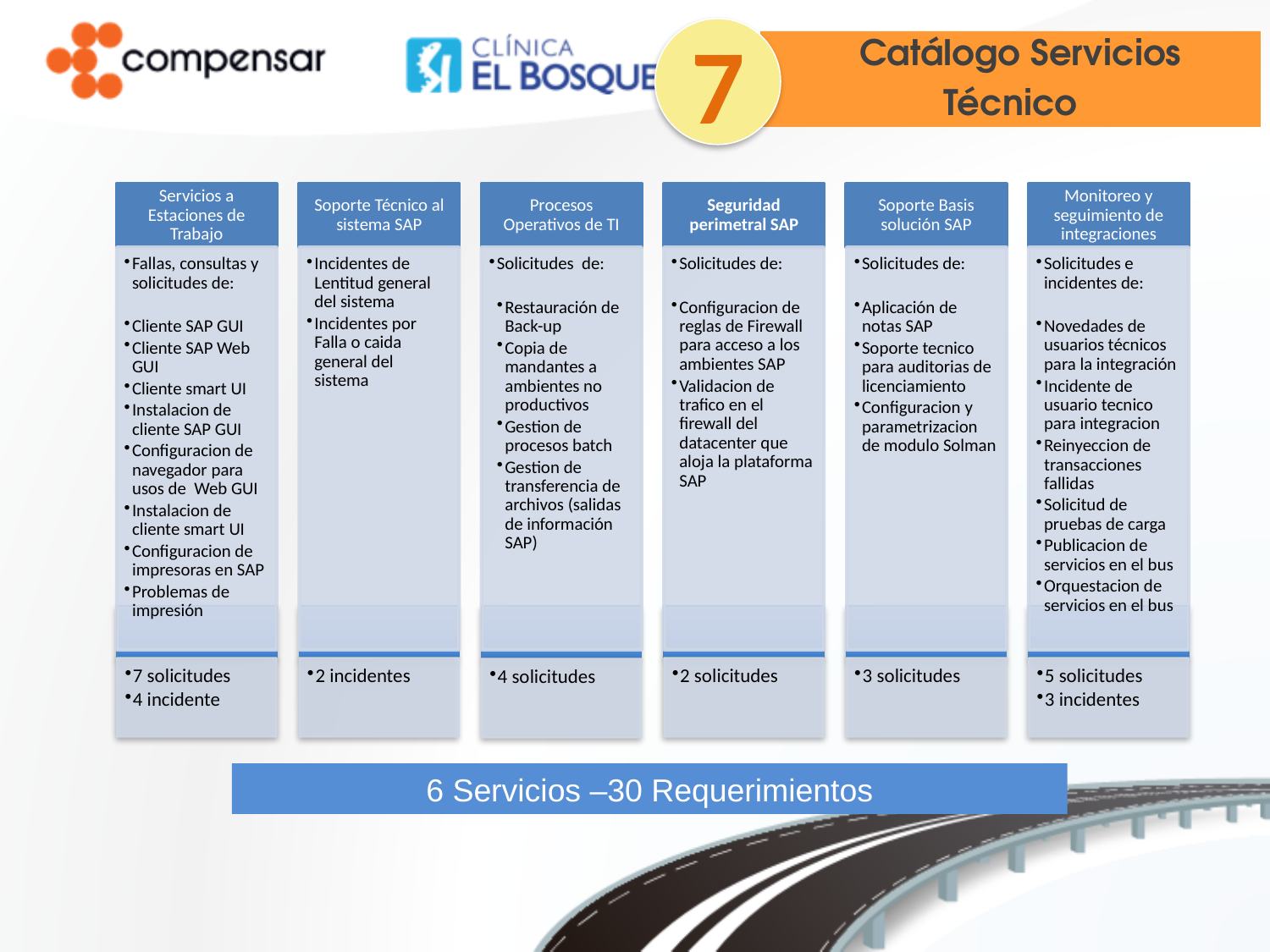

7
   Catálogo Servicios
Técnico
Servicios a Estaciones de Trabajo
Fallas, consultas y solicitudes de:

Cliente SAP GUI
Cliente SAP Web GUI
Cliente smart UI
Instalacion de cliente SAP GUI
Configuracion de navegador para usos de  Web GUI
Instalacion de cliente smart UI
Configuracion de impresoras en SAP
Problemas de impresión
Soporte Técnico al sistema SAP
Incidentes de Lentitud general del sistema
Incidentes por Falla o caida  general del sistema
Procesos Operativos de TI
Solicitudes  de:

Restauración de Back-up
Copia de mandantes a ambientes no productivos
Gestion de procesos batch
Gestion de transferencia de archivos (salidas de información SAP)
Seguridad perimetral SAP
Solicitudes de:

Configuracion de reglas de Firewall para acceso a los ambientes SAP
Validacion de trafico en el firewall del datacenter que aloja la plataforma SAP
Soporte Basis solución SAP
Solicitudes de:

Aplicación de notas SAP
Soporte tecnico para auditorias de licenciamiento
Configuracion y parametrizacion de modulo Solman
Monitoreo y seguimiento de integraciones
Solicitudes e incidentes de:

Novedades de usuarios técnicos para la integración
Incidente de usuario tecnico para integracion
Reinyeccion de transacciones fallidas
Solicitud de pruebas de carga
Publicacion de servicios en el bus
Orquestacion de servicios en el bus

7 solicitudes
4 incidente

2 incidentes

4 solicitudes

2 solicitudes

3 solicitudes

5 solicitudes
3 incidentes
6 Servicios –30 Requerimientos